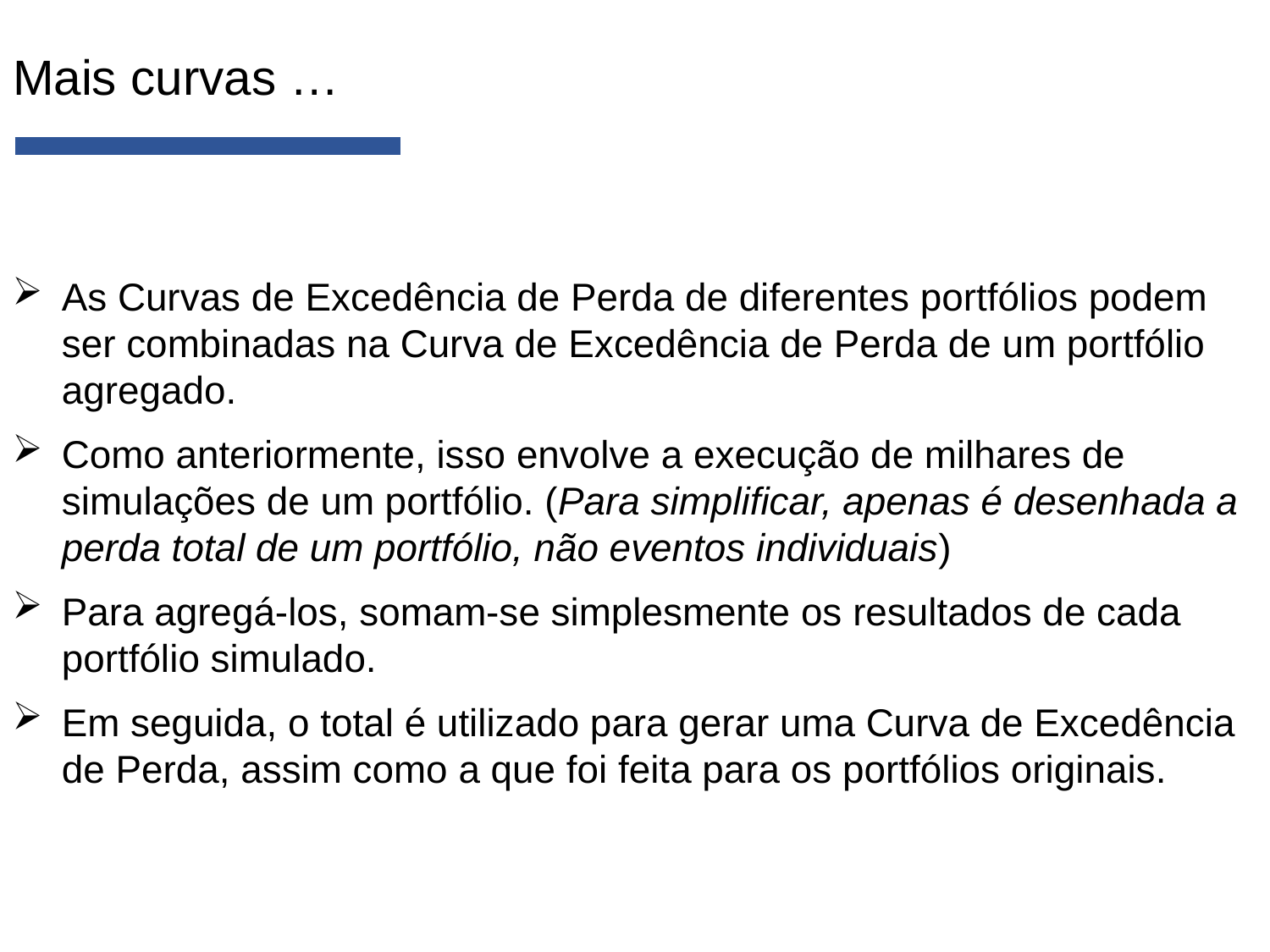

# Mais curvas …
As Curvas de Excedência de Perda de diferentes portfólios podem ser combinadas na Curva de Excedência de Perda de um portfólio agregado.
Como anteriormente, isso envolve a execução de milhares de simulações de um portfólio. (Para simplificar, apenas é desenhada a perda total de um portfólio, não eventos individuais)
Para agregá-los, somam-se simplesmente os resultados de cada portfólio simulado.
Em seguida, o total é utilizado para gerar uma Curva de Excedência de Perda, assim como a que foi feita para os portfólios originais.